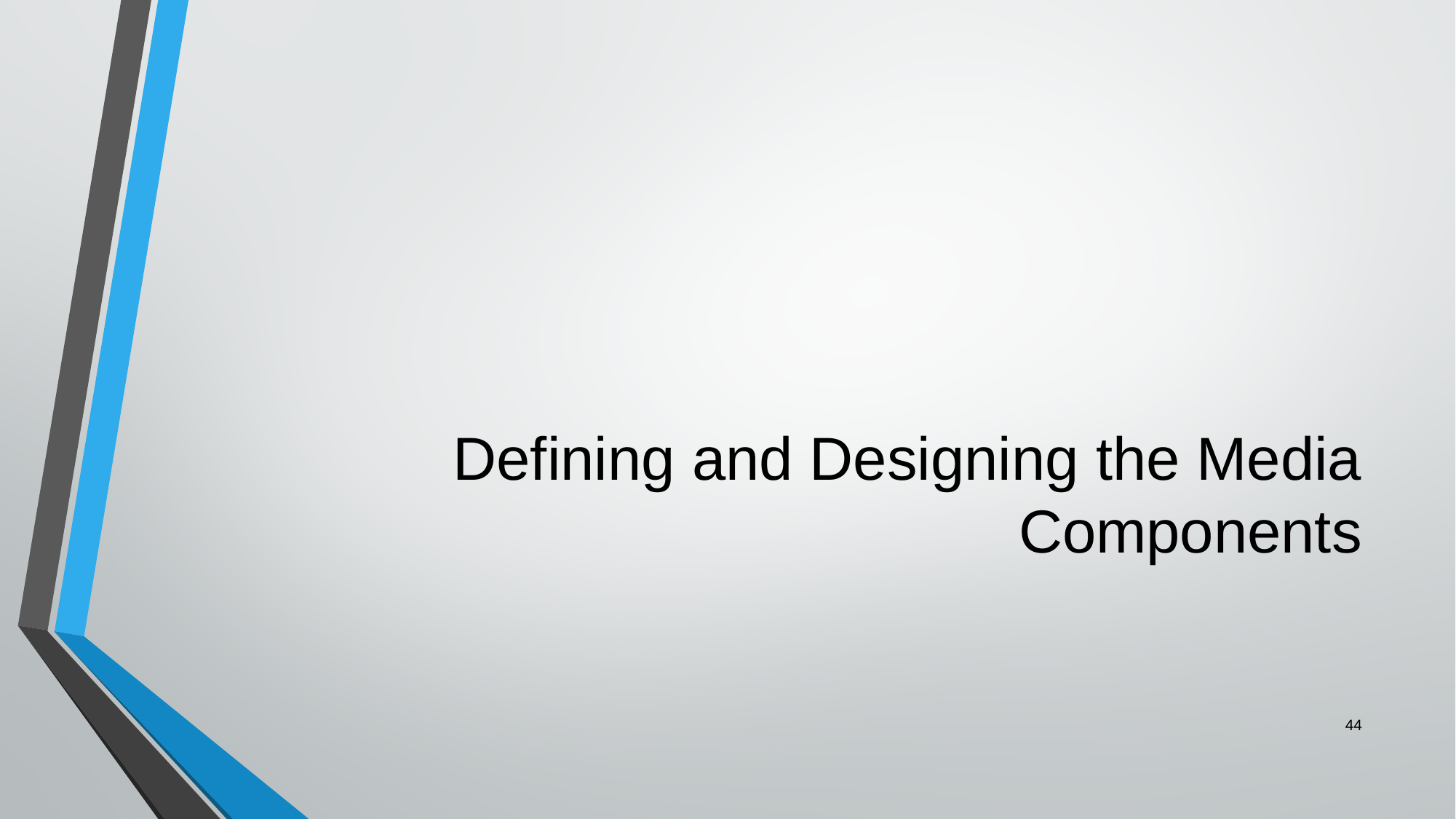

# Defining and Designing the Media Components

44